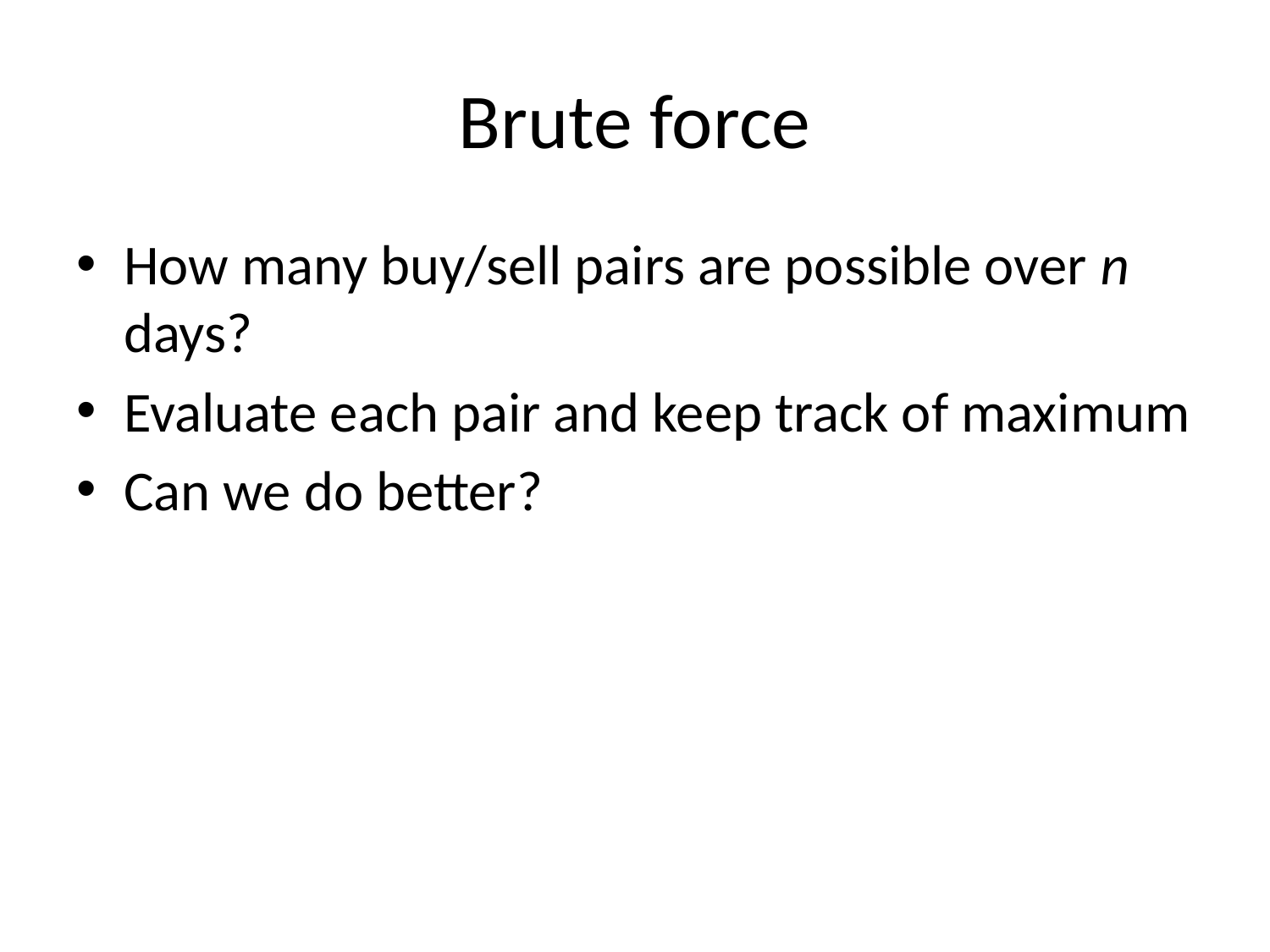

# Brute force
How many buy/sell pairs are possible over n days?
Evaluate each pair and keep track of maximum
Can we do better?